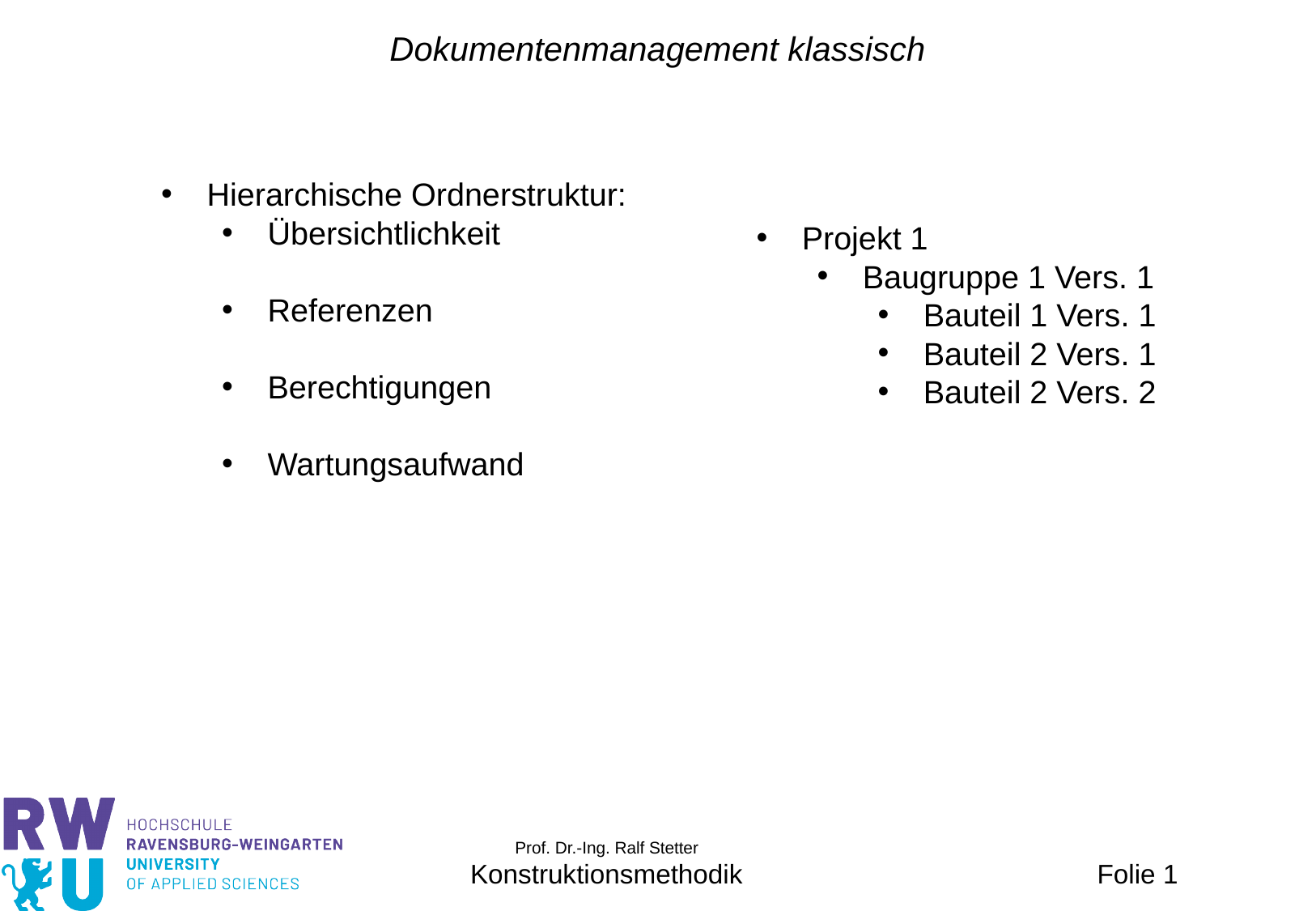

# Dokumentenmanagement klassisch
Hierarchische Ordnerstruktur:
Übersichtlichkeit

Referenzen

Berechtigungen

Wartungsaufwand
Projekt 1
Baugruppe 1 Vers. 1
Bauteil 1 Vers. 1
Bauteil 2 Vers. 1
Bauteil 2 Vers. 2
Prof. Dr.-Ing. Ralf Stetter
Konstruktionsmethodik
Folie 1